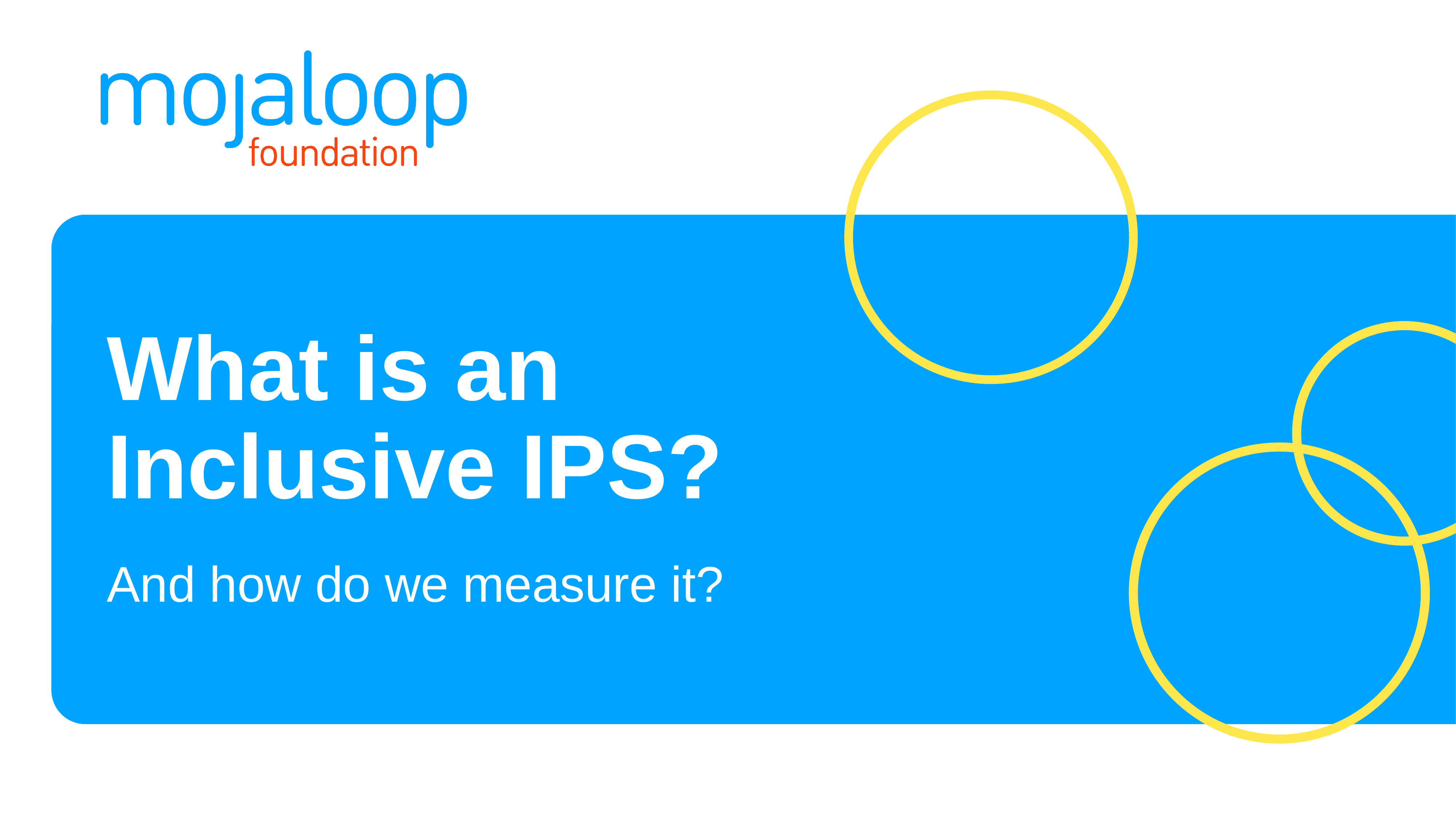

# What is an Inclusive IPS?
And how do we measure it?
17